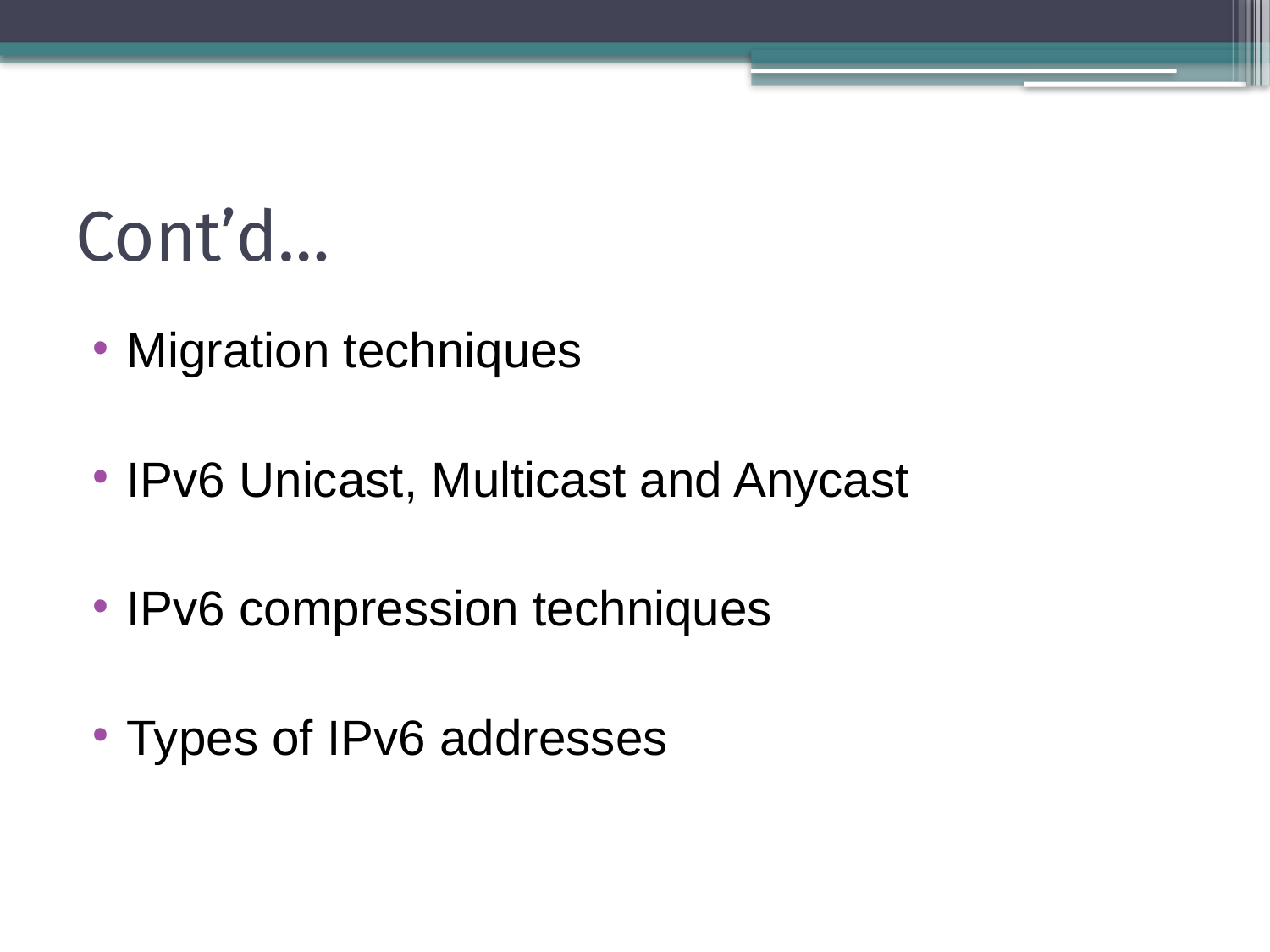

# Cont’d…
Migration techniques

IPv6 Unicast, Multicast and Anycast

IPv6 compression techniques

Types of IPv6 addresses